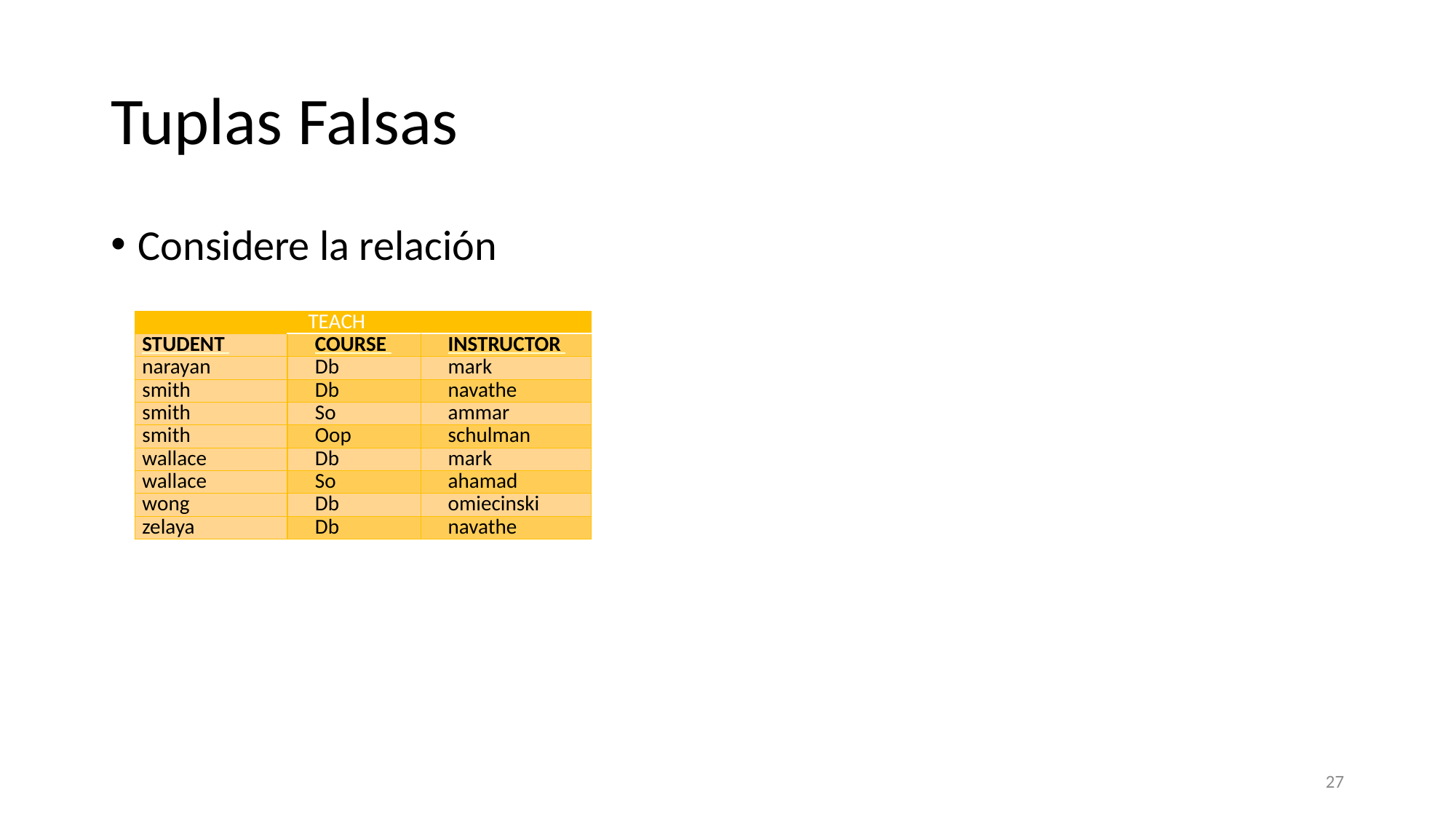

# Tuplas Falsas
Considere la relación

|  | TEACH |  |
| --- | --- | --- |
| STUDENT | COURSE | INSTRUCTOR |
| narayan | Db | mark |
| smith | Db | navathe |
| smith | So | ammar |
| smith | Oop | schulman |
| wallace | Db | mark |
| wallace | So | ahamad |
| wong | Db | omiecinski |
| zelaya | Db | navathe |
27